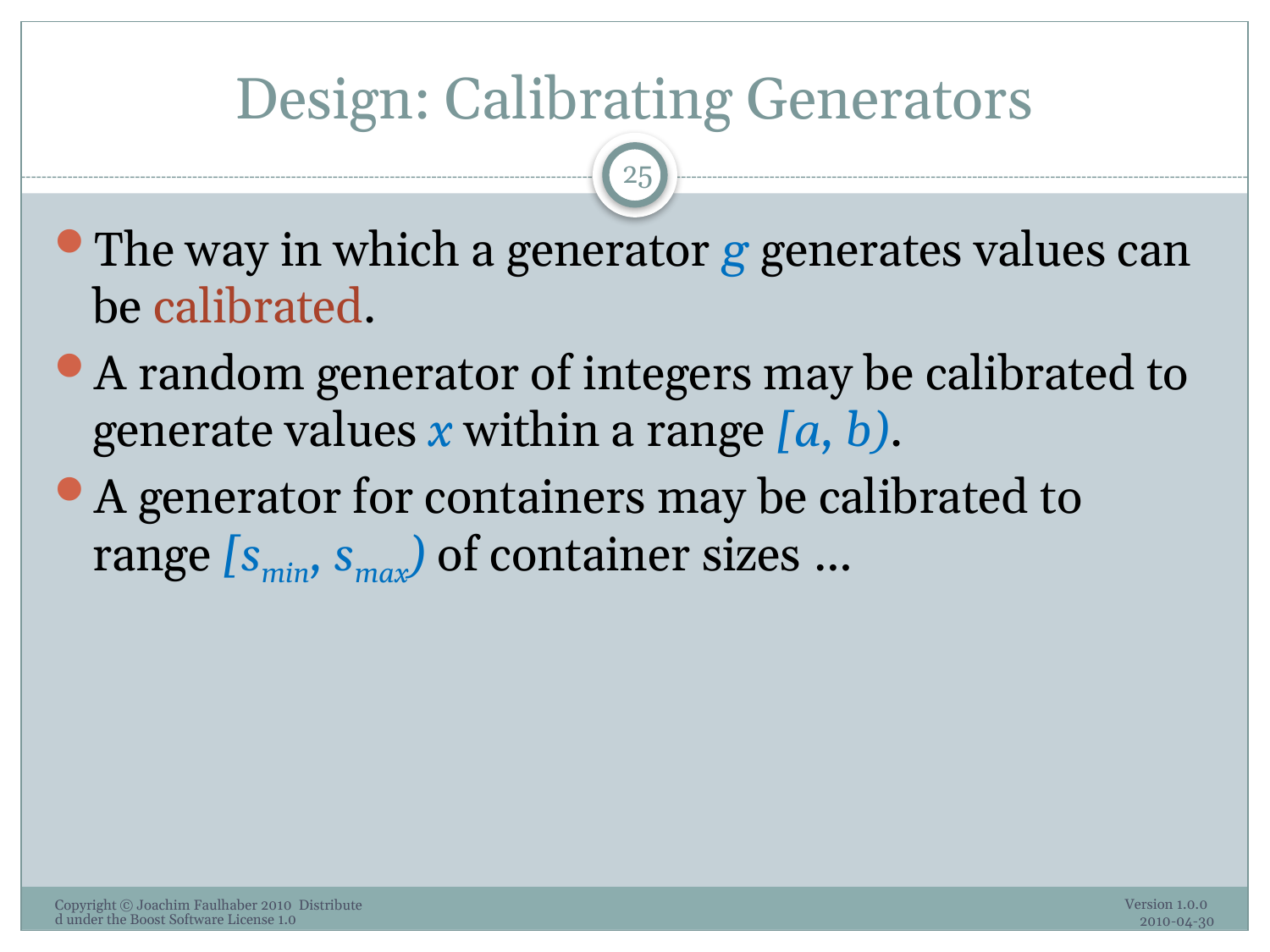

# Design: Calibrating Generators
25
The way in which a generator g generates values can be calibrated.
A random generator of integers may be calibrated to generate values x within a range [a, b).
A generator for containers may be calibrated to range [smin, smax) of container sizes …
Version 1.0.0   2010-04-30
Copyright © Joachim Faulhaber 2010  Distributed under the Boost Software License 1.0